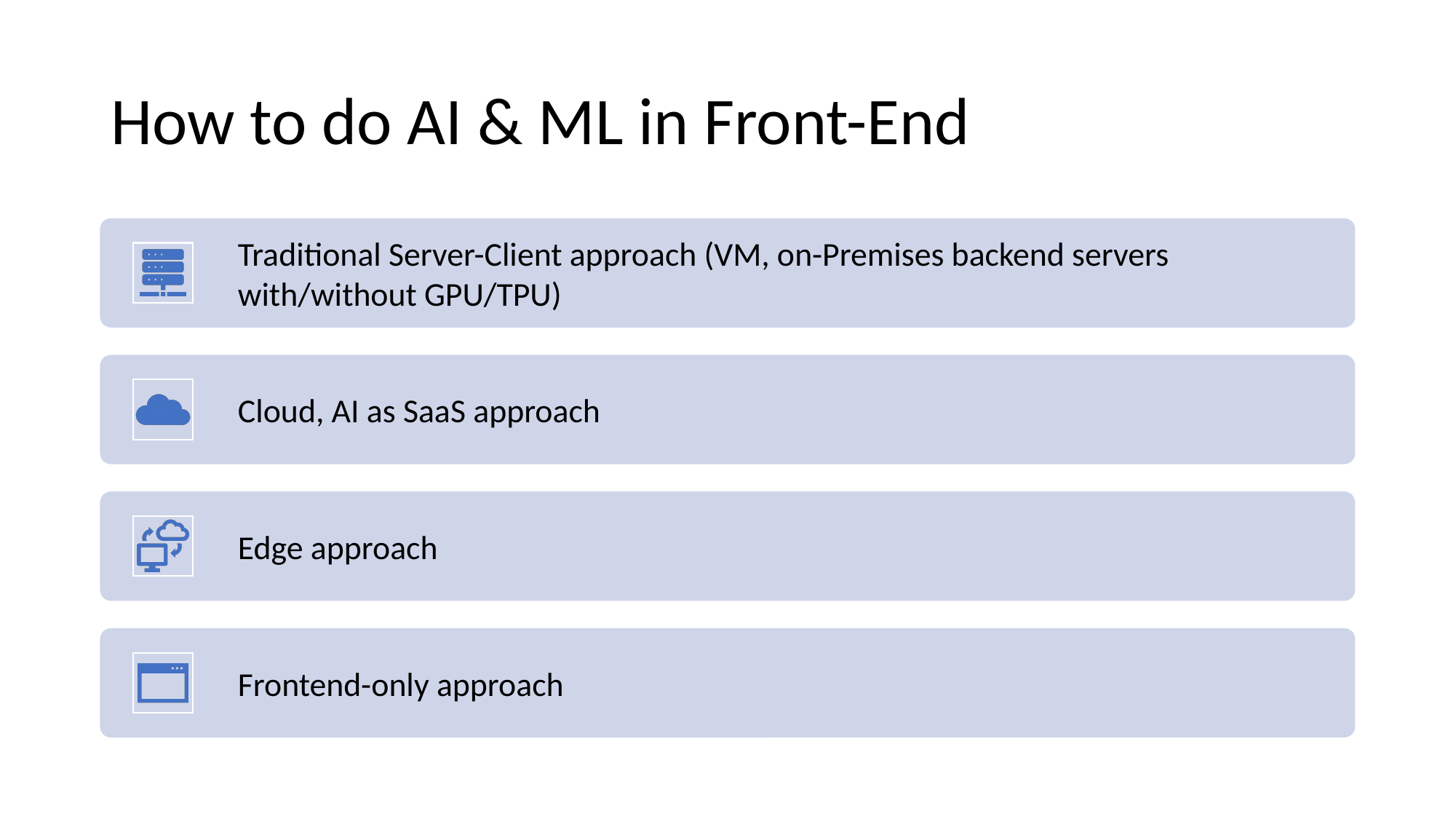

# How to do AI & ML in Front-End
Traditional Server-Client approach (VM, on-Premises backend servers with/without GPU/TPU)
Cloud, AI as SaaS approach
Edge approach
Frontend-only approach